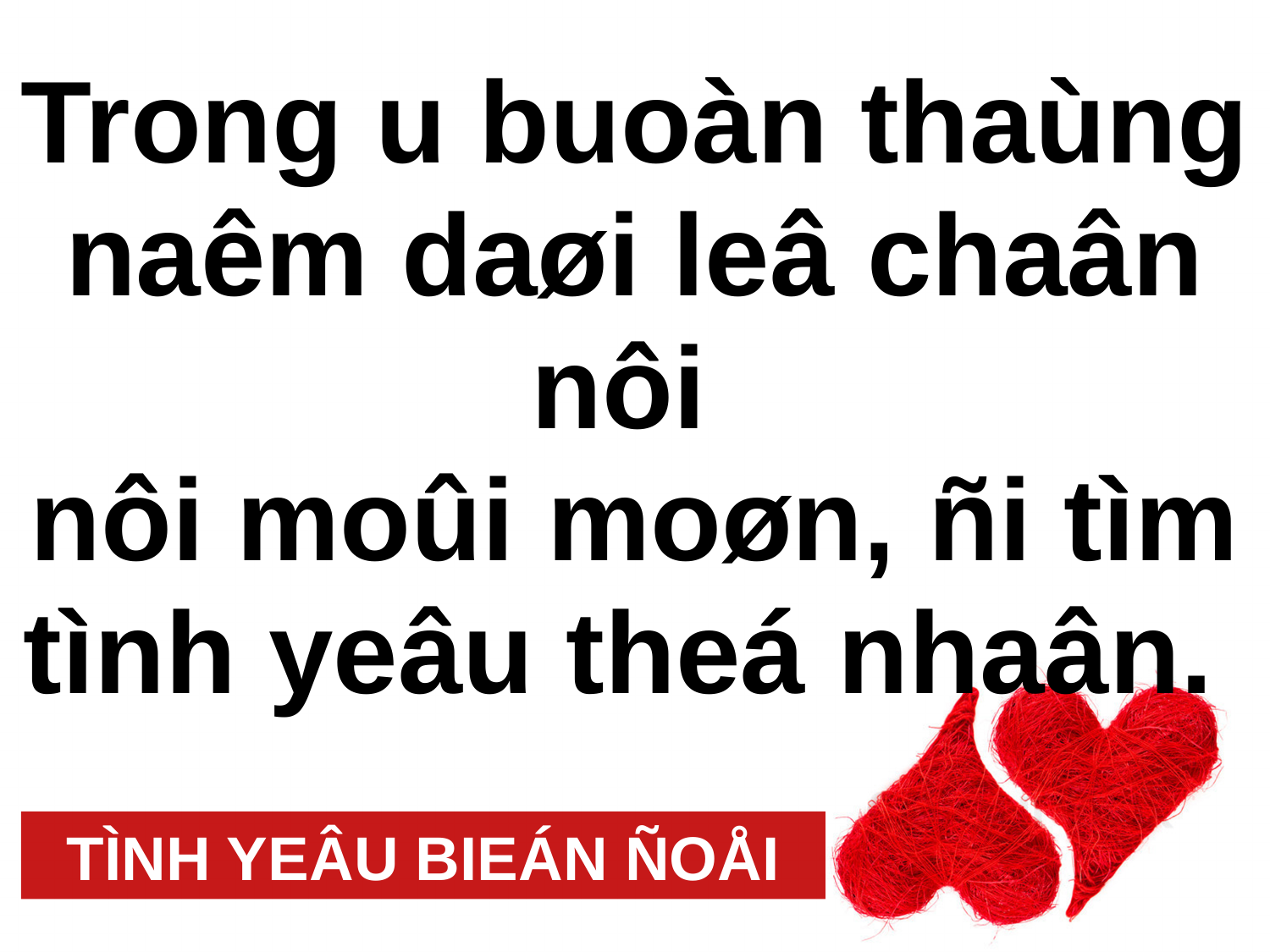

Trong u buoàn thaùng naêm daøi leâ chaân nôi
nôi moûi moøn, ñi tìm tình yeâu theá nhaân.
TÌNH YEÂU BIEÁN ÑOÅI